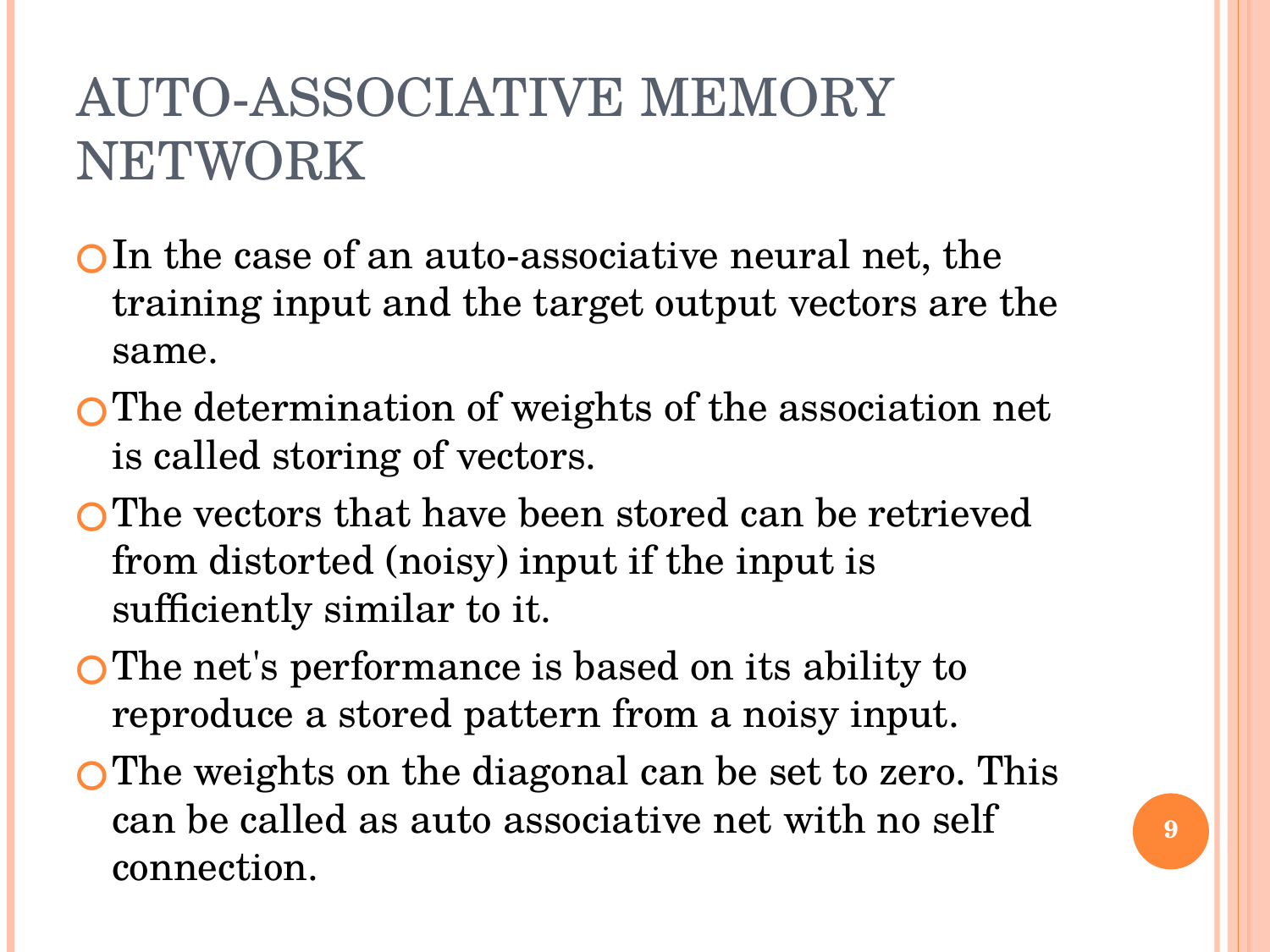

# Auto-associative Memory Network
In the case of an auto-associative neural net, the training input and the target output vectors are the same.
The determination of weights of the association net is called storing of vectors.
The vectors that have been stored can be retrieved from distorted (noisy) input if the input is sufficiently similar to it.
The net's performance is based on its ability to reproduce a stored pattern from a noisy input.
The weights on the diagonal can be set to zero. This can be called as auto associative net with no self connection.
9